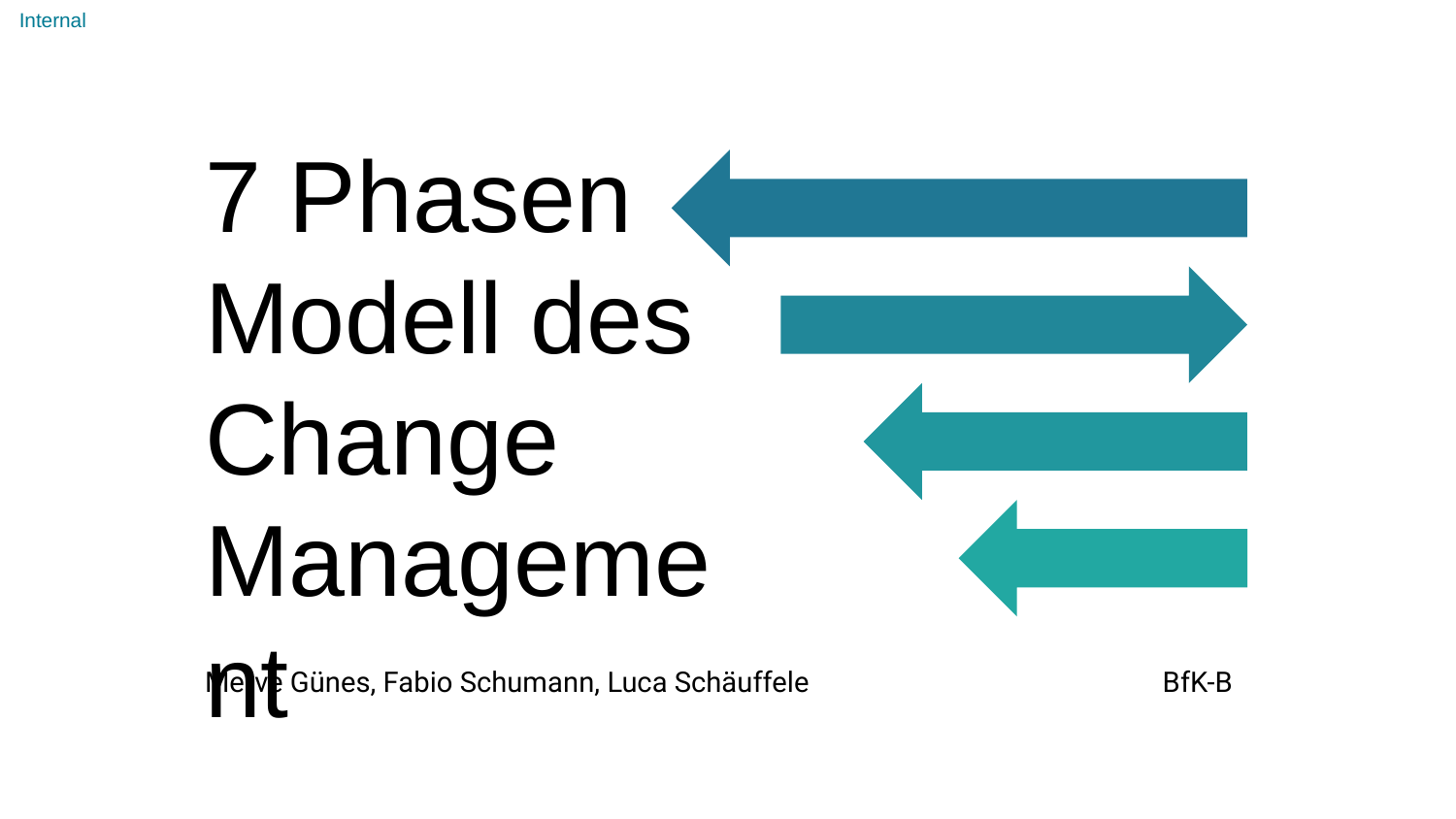

# 7 Phasen Modell des Change Management

Merve Günes, Fabio Schumann, Luca Schäuffele
BfK-B